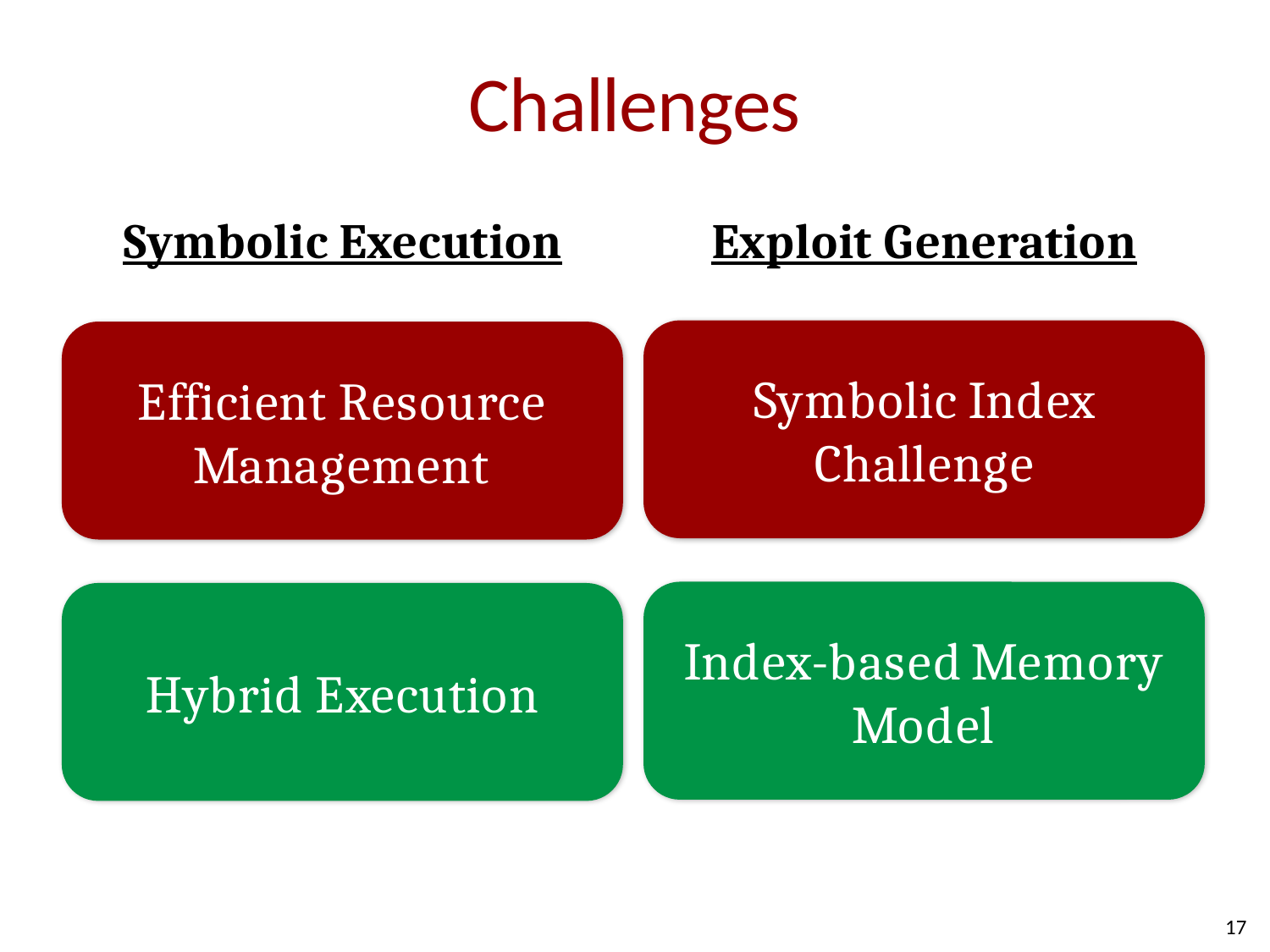

# Challenges
Symbolic Execution
Exploit Generation
Symbolic Index
Challenge
Efficient Resource Management
Index-based Memory Model
Hybrid Execution
17